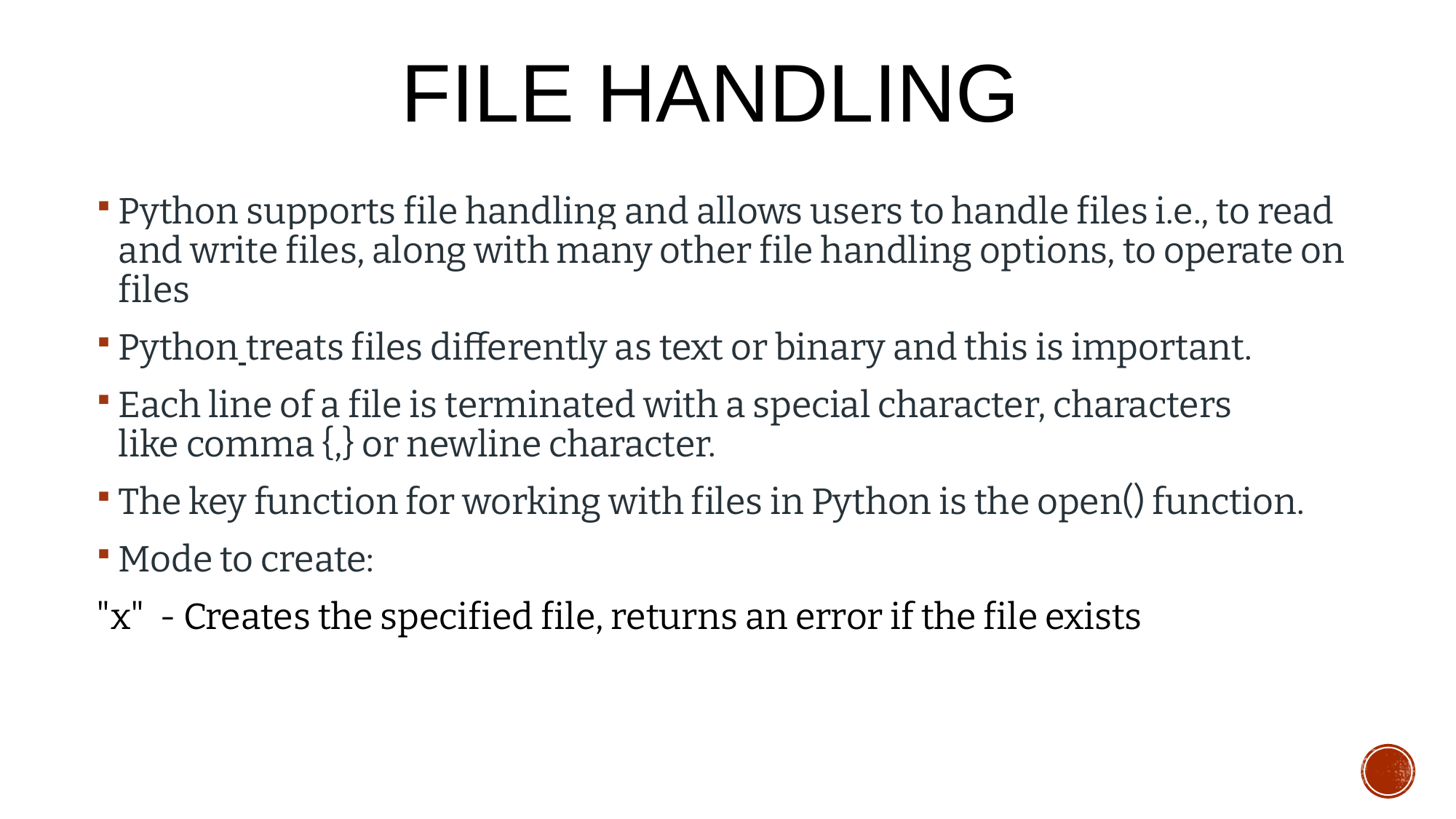

# File Handling
Python supports file handling and allows users to handle files i.e., to read and write files, along with many other file handling options, to operate on files
Python treats files differently as text or binary and this is important.
Each line of a file is terminated with a special character, characters like comma {,} or newline character.
The key function for working with files in Python is the open() function.
Mode to create:
"x"  - Creates the specified file, returns an error if the file exists